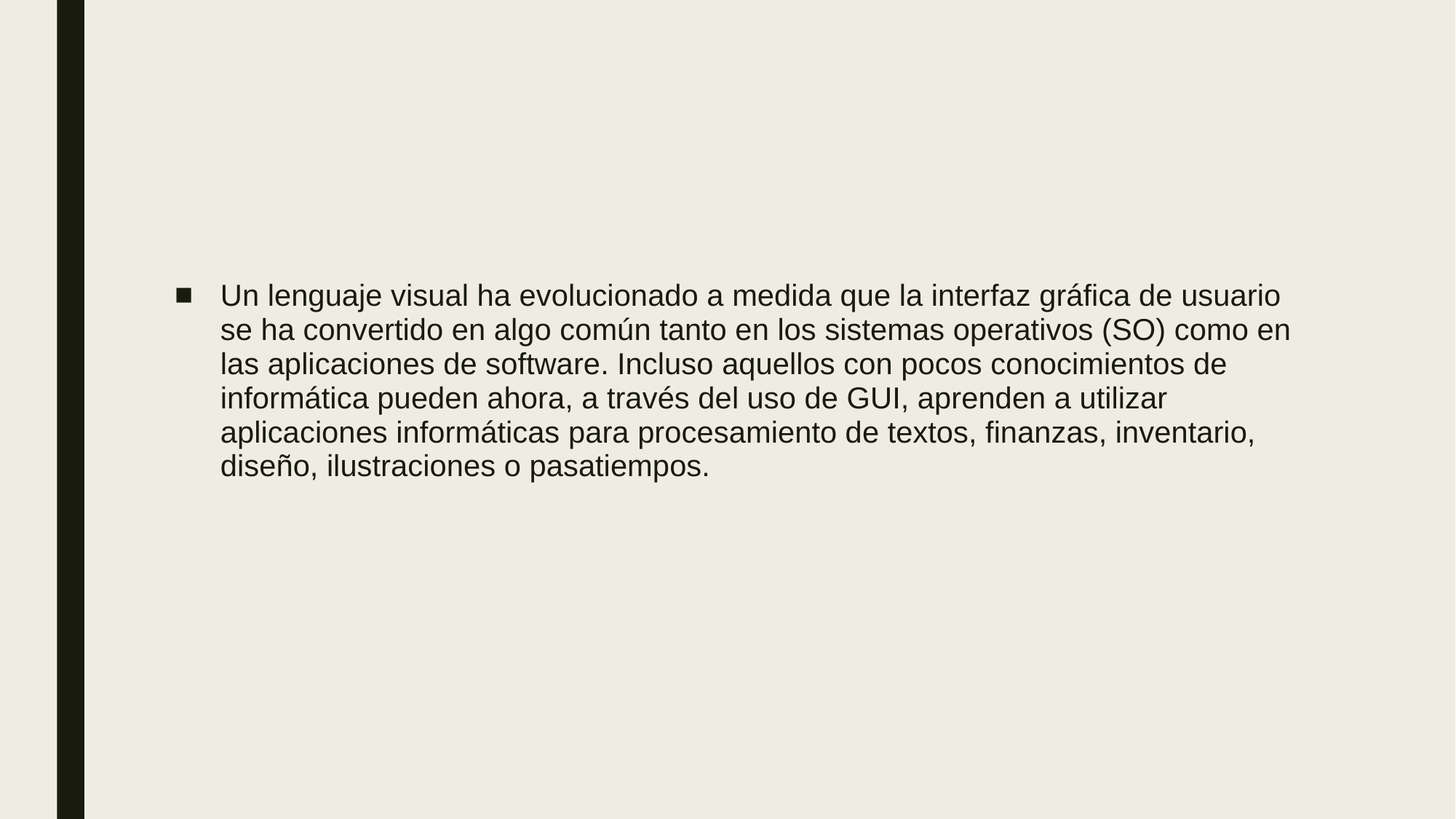

#
Un lenguaje visual ha evolucionado a medida que la interfaz gráfica de usuario se ha convertido en algo común tanto en los sistemas operativos (SO) como en las aplicaciones de software. Incluso aquellos con pocos conocimientos de informática pueden ahora, a través del uso de GUI, aprenden a utilizar aplicaciones informáticas para procesamiento de textos, finanzas, inventario, diseño, ilustraciones o pasatiempos.